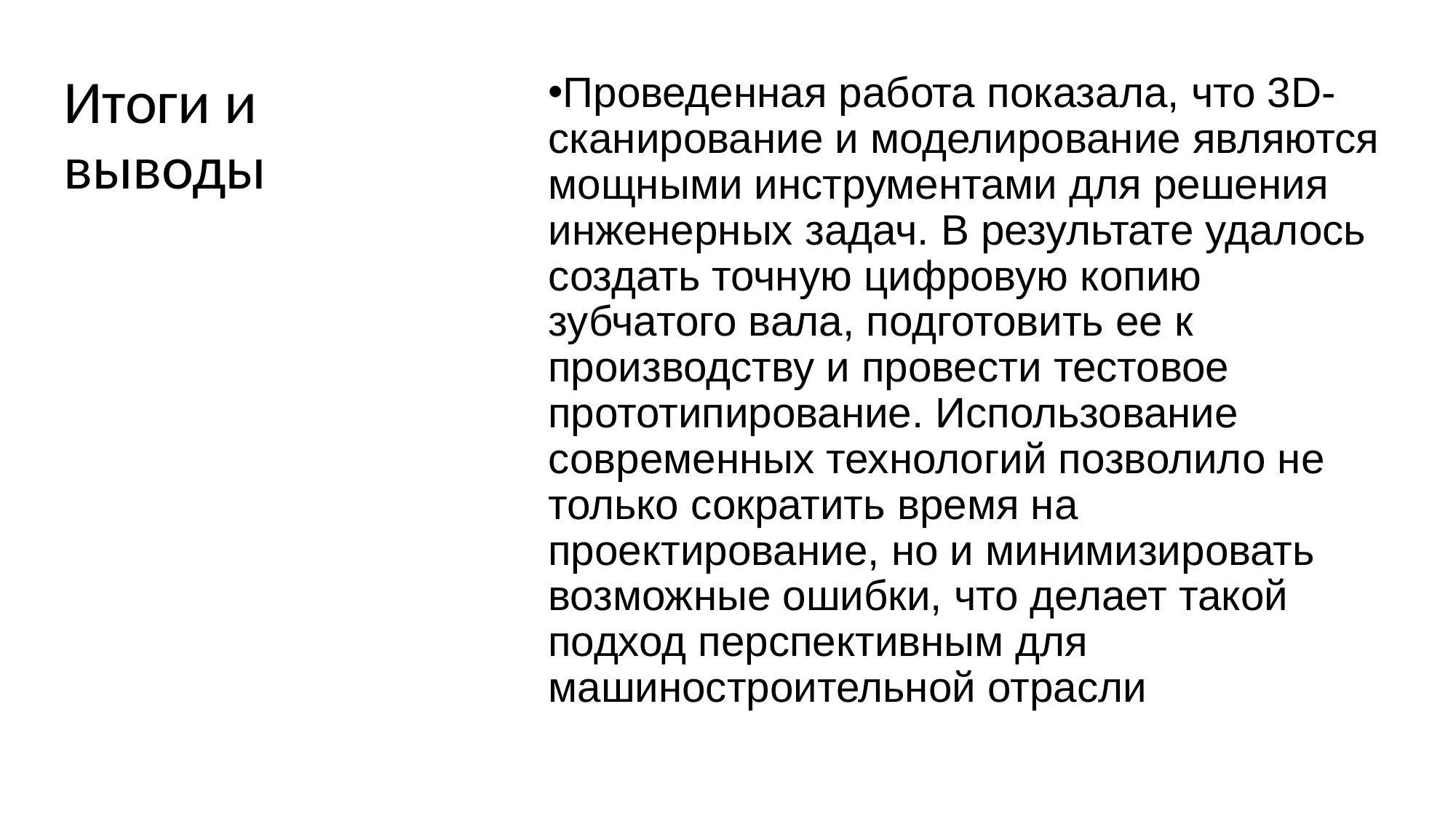

Проведенная работа показала, что 3D-сканирование и моделирование являются мощными инструментами для решения инженерных задач. В результате удалось создать точную цифровую копию зубчатого вала, подготовить ее к производству и провести тестовое прототипирование. Использование современных технологий позволило не только сократить время на проектирование, но и минимизировать возможные ошибки, что делает такой подход перспективным для машиностроительной отрасли
# Итоги и выводы